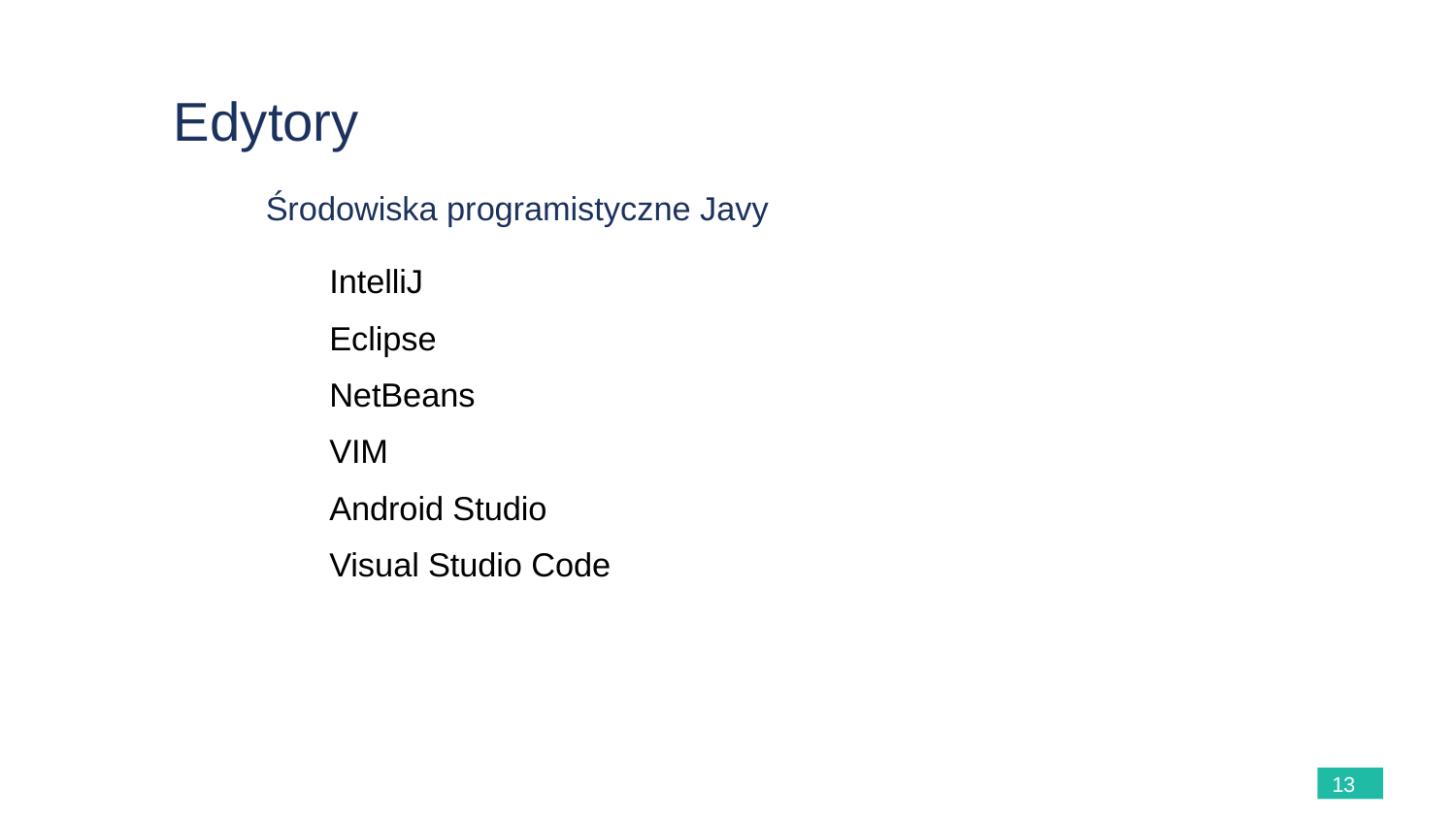

Edytory
Środowiska programistyczne Javy
IntelliJ
Eclipse
NetBeans
VIM
Android Studio
Visual Studio Code
13